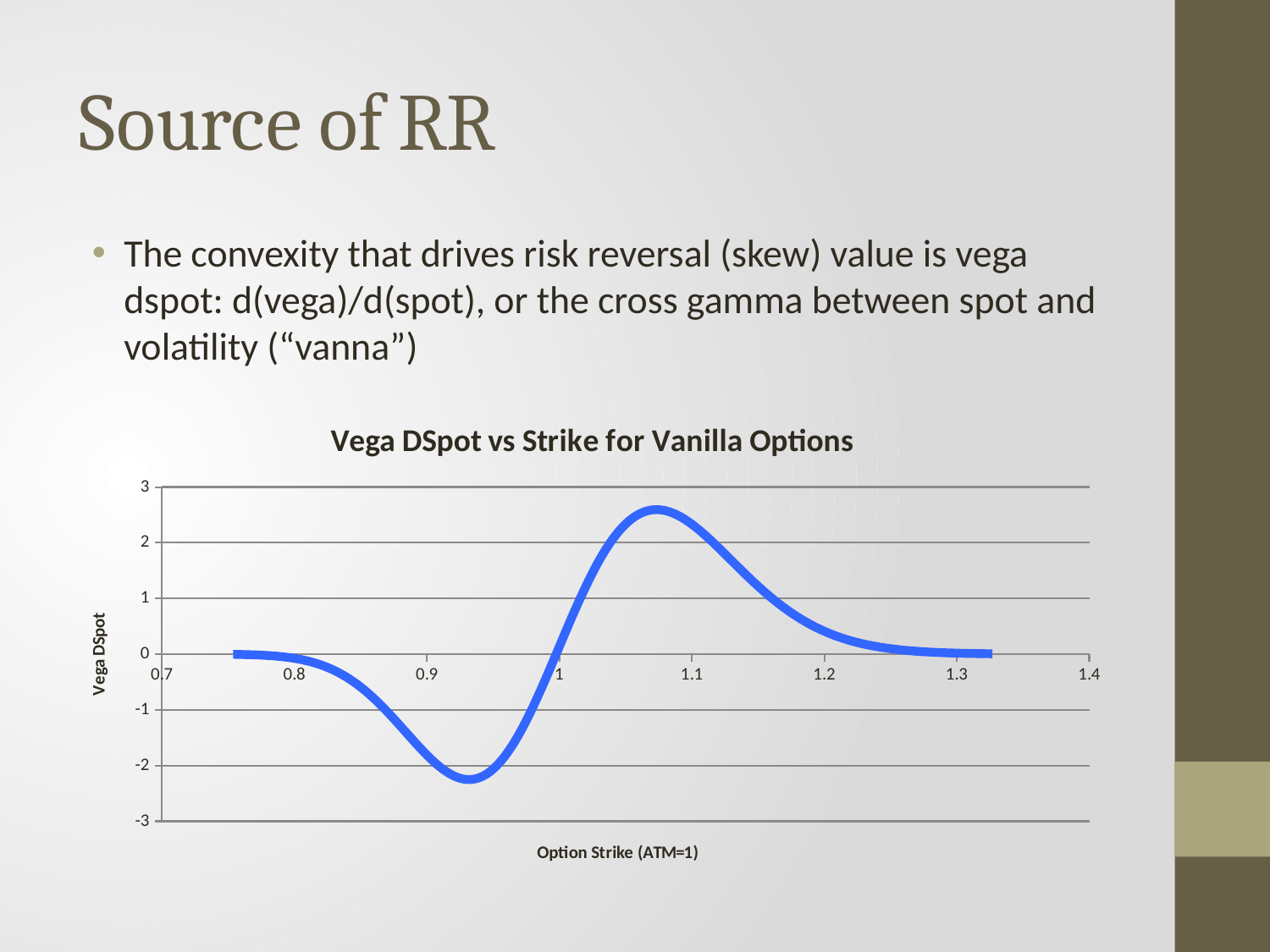

# Source of RR
The convexity that drives risk reversal (skew) value is vega dspot: d(vega)/d(spot), or the cross gamma between spot and volatility (“vanna”)

### Chart: Vega DSpot vs Strike for Vanilla Options

| Category | Vega Dspot |
|---|---|